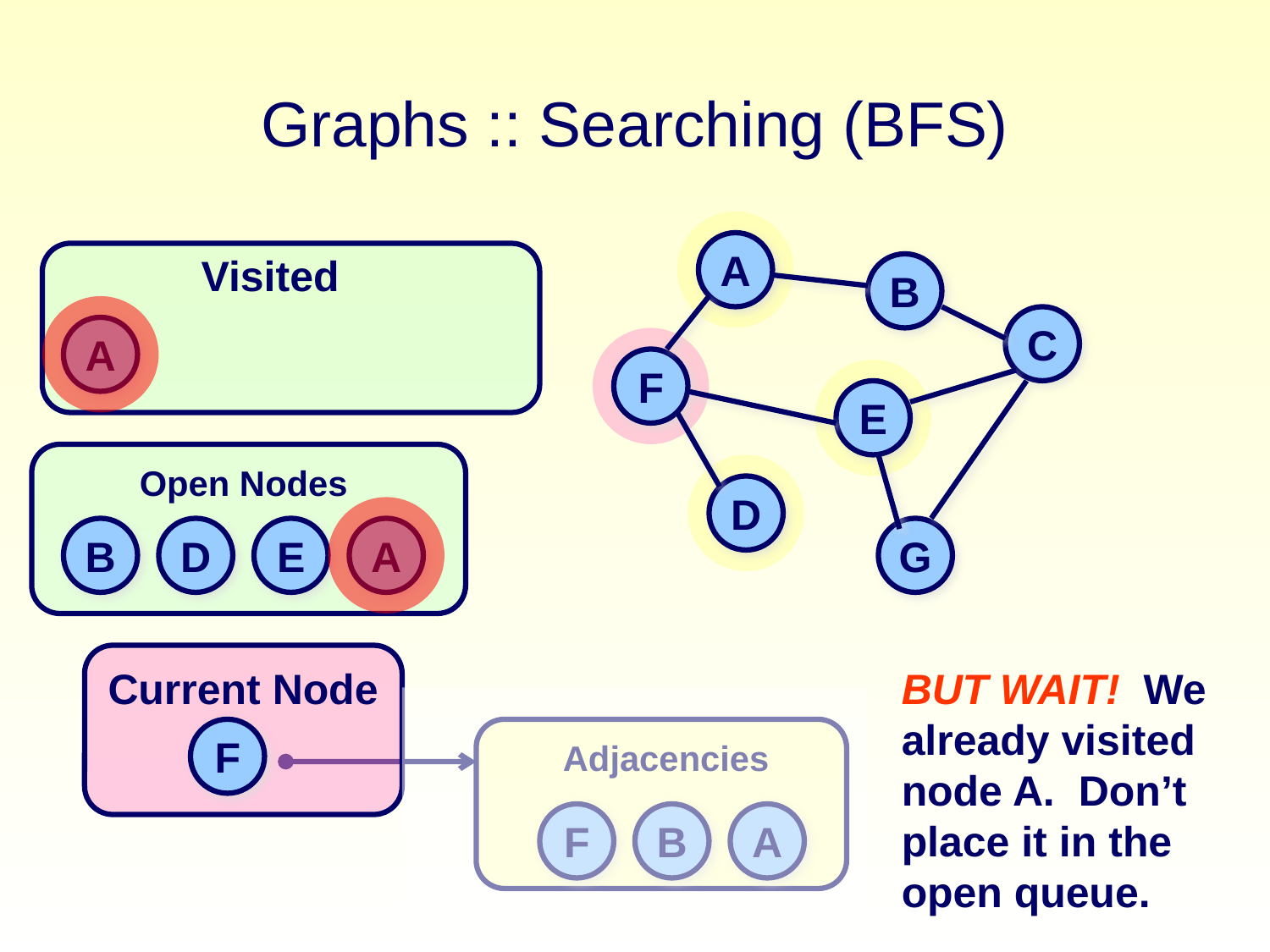

# Graphs :: Searching (BFS)

A

Visited
B

C
A

F

E

Open Nodes

D
B
D
E
A
G

Current Node
BUT WAIT!  We
already visited
node A.  Don’t place it in the open queue.

F

Adjacencies

F
B
A